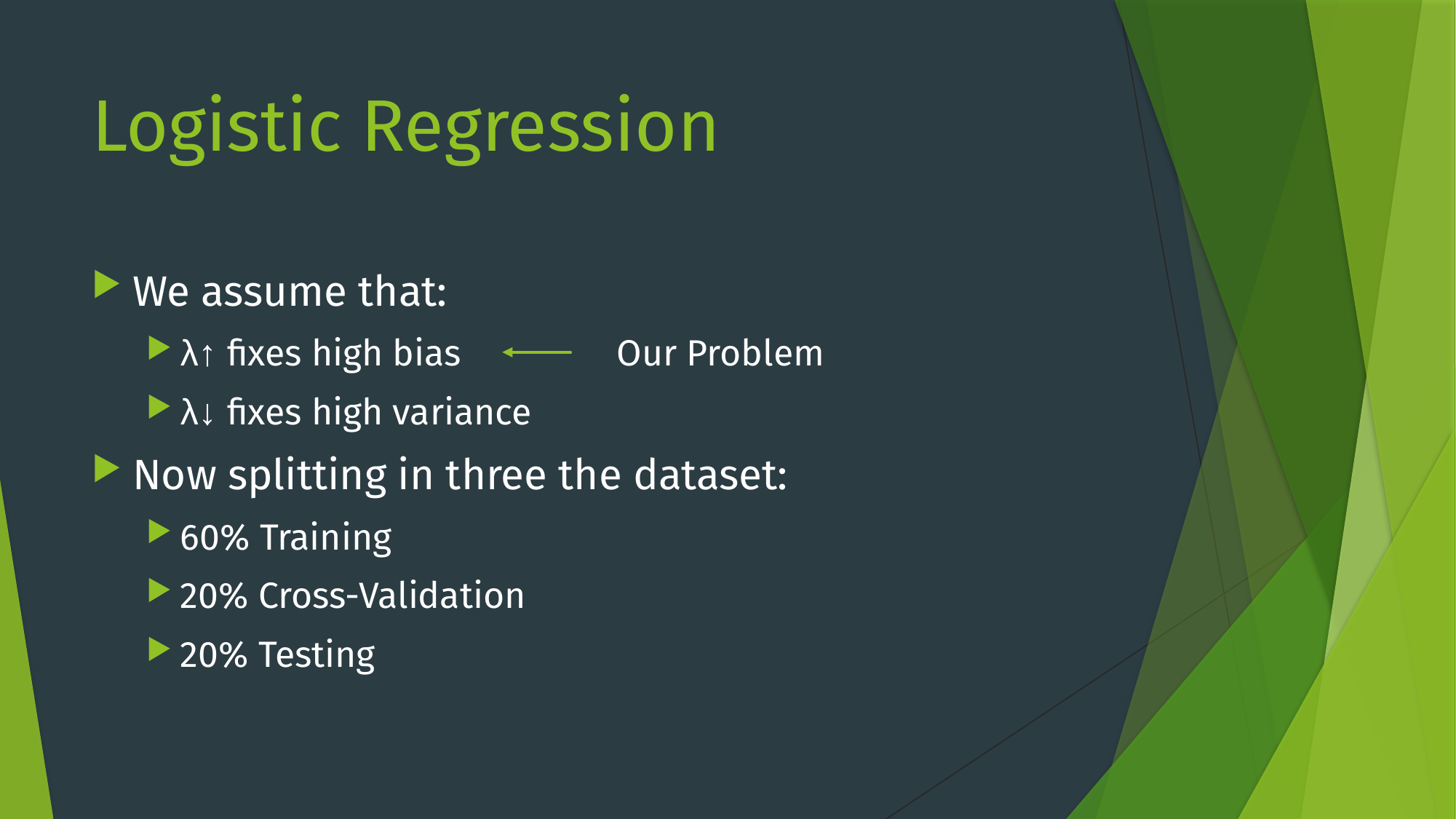

# Logistic Regression
We assume that:
λ↑ fixes high bias 		Our Problem
λ↓ fixes high variance
Now splitting in three the dataset:
60% Training
20% Cross-Validation
20% Testing